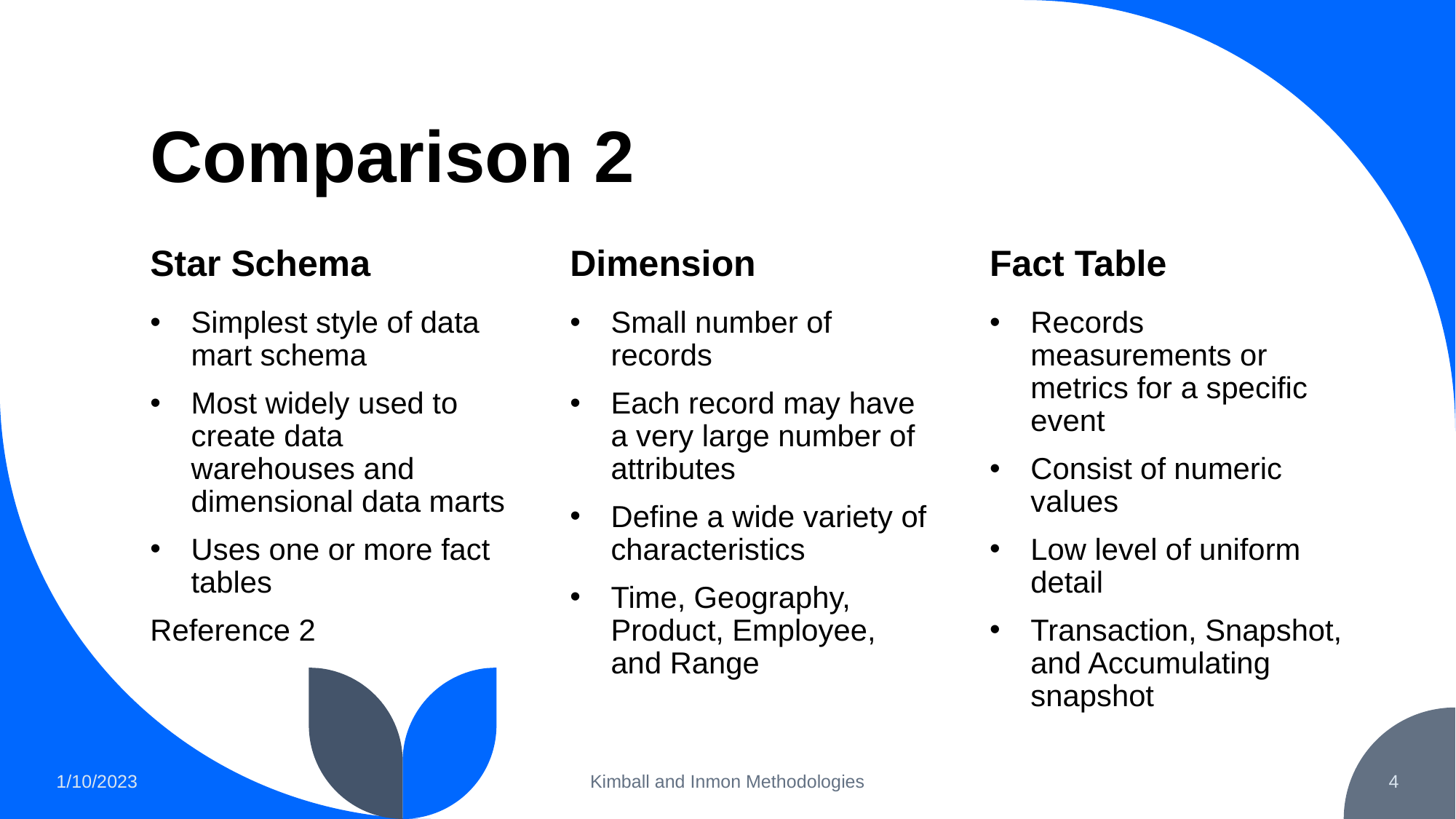

# Comparison 2
Star Schema
Dimension
Fact Table
Simplest style of data mart schema
Most widely used to create data warehouses and dimensional data marts
Uses one or more fact tables
Reference 2
Small number of records
Each record may have  a very large number of attributes
Define a wide variety of characteristics
Time, Geography, Product, Employee, and Range
Records measurements or metrics for a specific event
Consist of numeric values
Low level of uniform detail
Transaction, Snapshot, and Accumulating snapshot
1/10/2023
Kimball and Inmon Methodologies
4